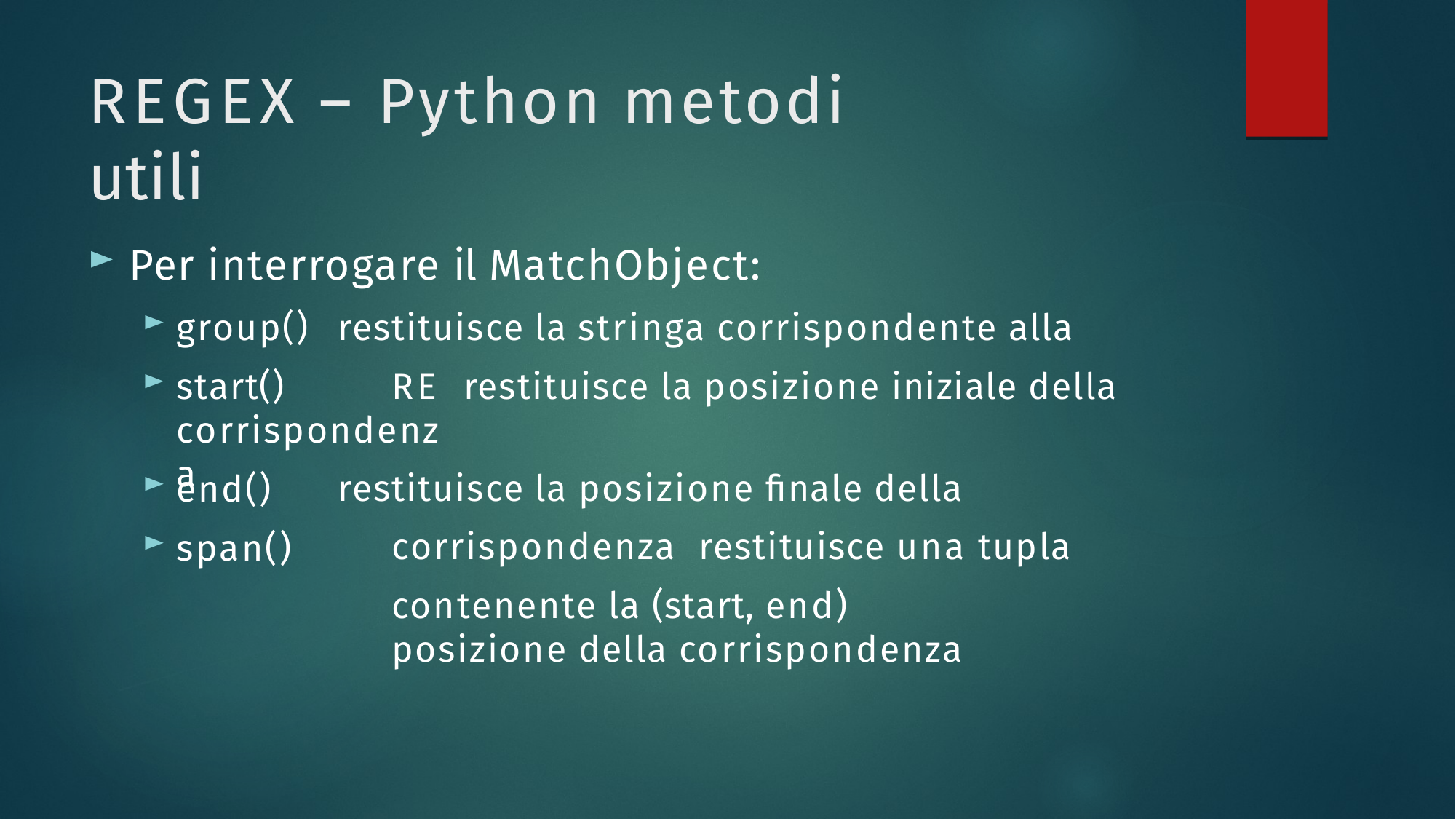

# REGEX – Python metodi utili
Per interrogare il MatchObject:
group()
start()
restituisce la stringa corrispondente alla RE  restituisce la posizione iniziale della
corrispondenza
end()
span()
restituisce la posizione finale della corrispondenza  restituisce una tupla contenente la (start, end)
posizione della corrispondenza